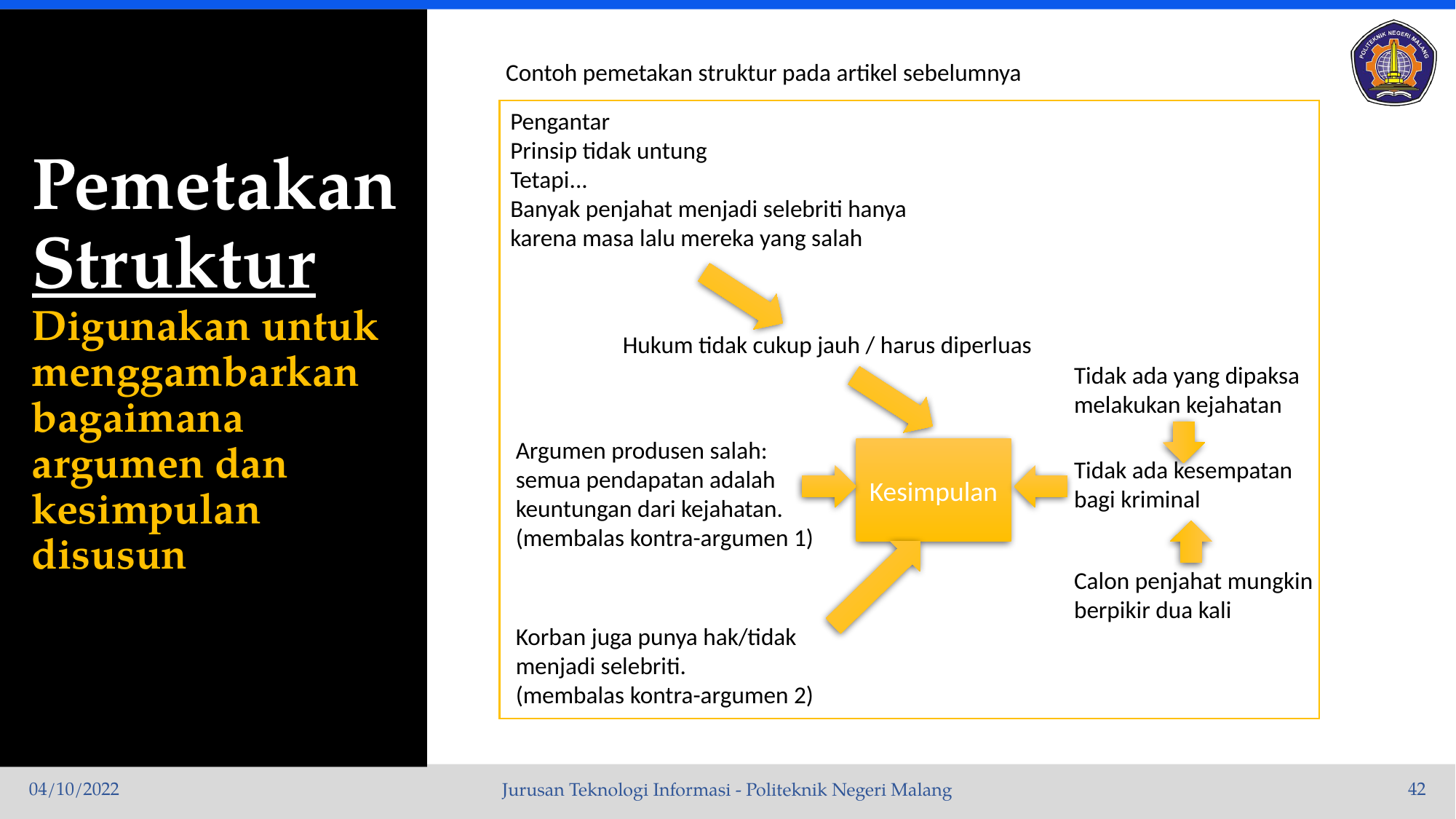

# Pemetakan Struktur Digunakan untuk menggambarkan bagaimana argumen dan kesimpulan disusun
Contoh pemetakan struktur pada artikel sebelumnya
Pengantar
Prinsip tidak untung
Tetapi...
Banyak penjahat menjadi selebriti hanya karena masa lalu mereka yang salah

Hukum tidak cukup jauh / harus diperluas
Tidak ada yang dipaksa melakukan kejahatan

Argumen produsen salah: semua pendapatan adalah keuntungan dari kejahatan.
(membalas kontra-argumen 1)
Kesimpulan
Tidak ada kesempatan bagi kriminal

Calon penjahat mungkin berpikir dua kali

Korban juga punya hak/tidak menjadi selebriti.
(membalas kontra-argumen 2)
04/10/2022
42
Jurusan Teknologi Informasi - Politeknik Negeri Malang